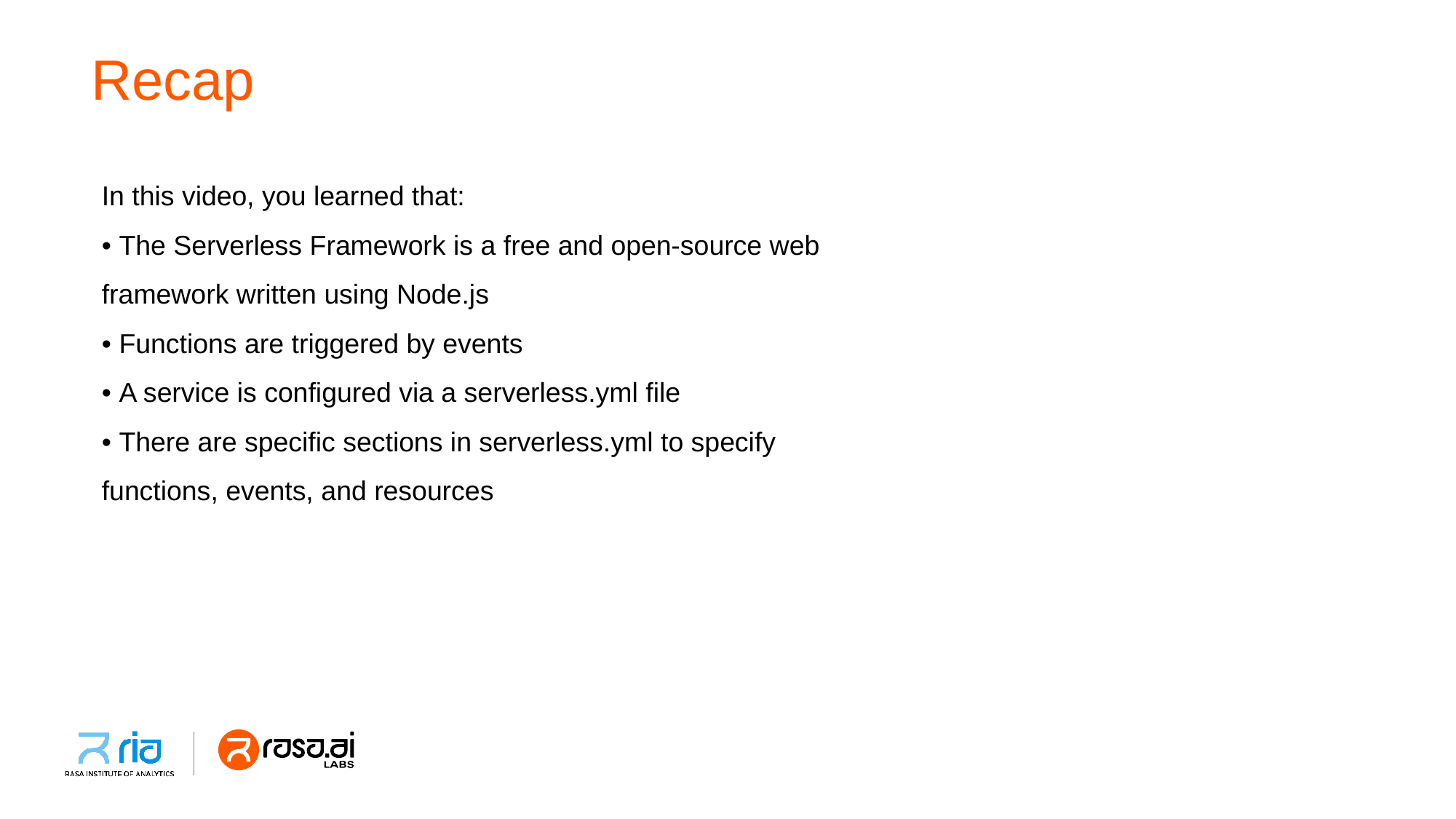

# Recap
In this video, you learned that:
• The Serverless Framework is a free and open-source web
framework written using Node.js
• Functions are triggered by events
• A service is configured via a serverless.yml file
• There are specific sections in serverless.yml to specify
functions, events, and resources